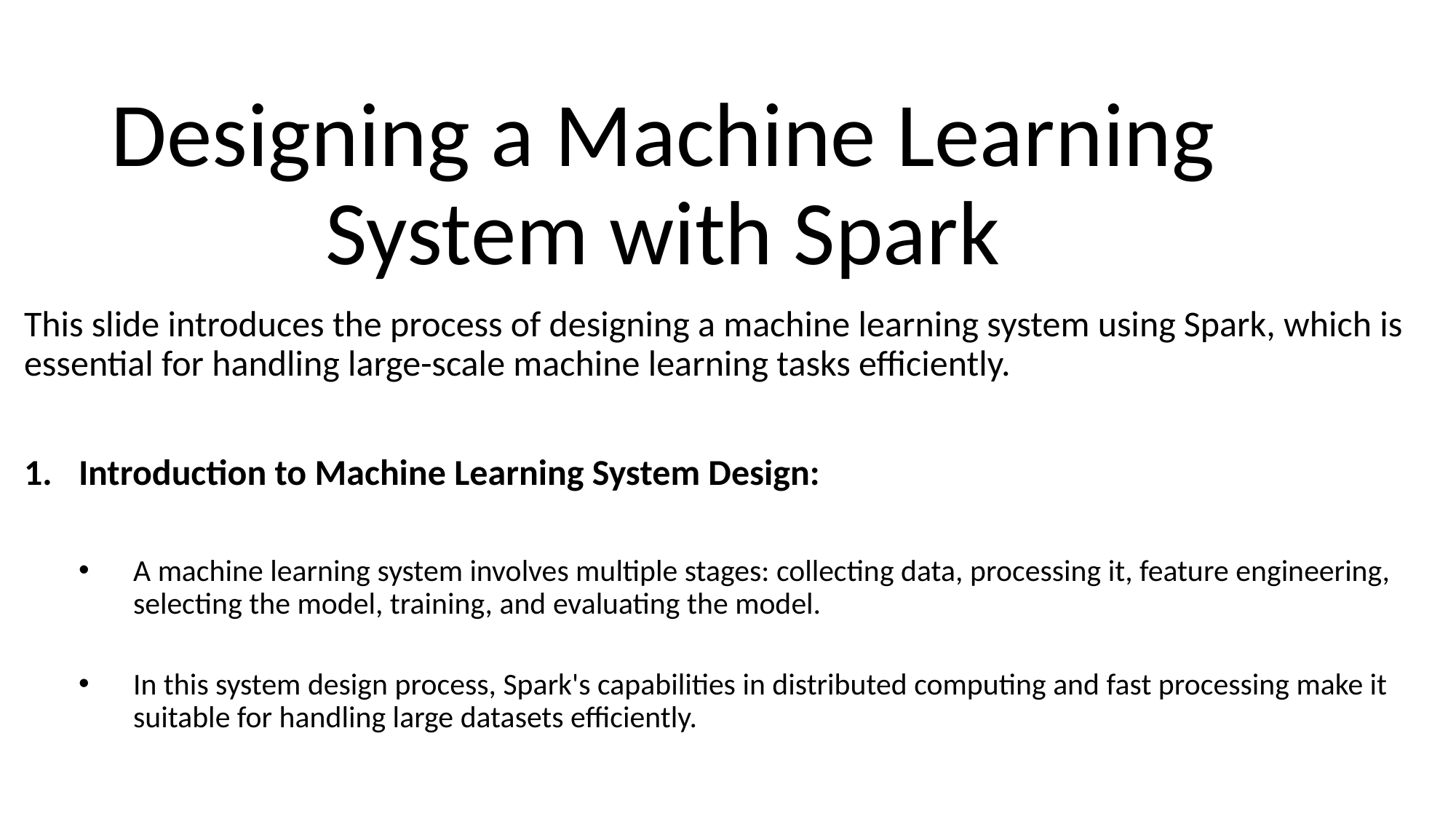

# Designing a Machine Learning System with Spark
This slide introduces the process of designing a machine learning system using Spark, which is essential for handling large-scale machine learning tasks efficiently.

Introduction to Machine Learning System Design:

A machine learning system involves multiple stages: collecting data, processing it, feature engineering, selecting the model, training, and evaluating the model.

In this system design process, Spark's capabilities in distributed computing and fast processing make it suitable for handling large datasets efficiently.